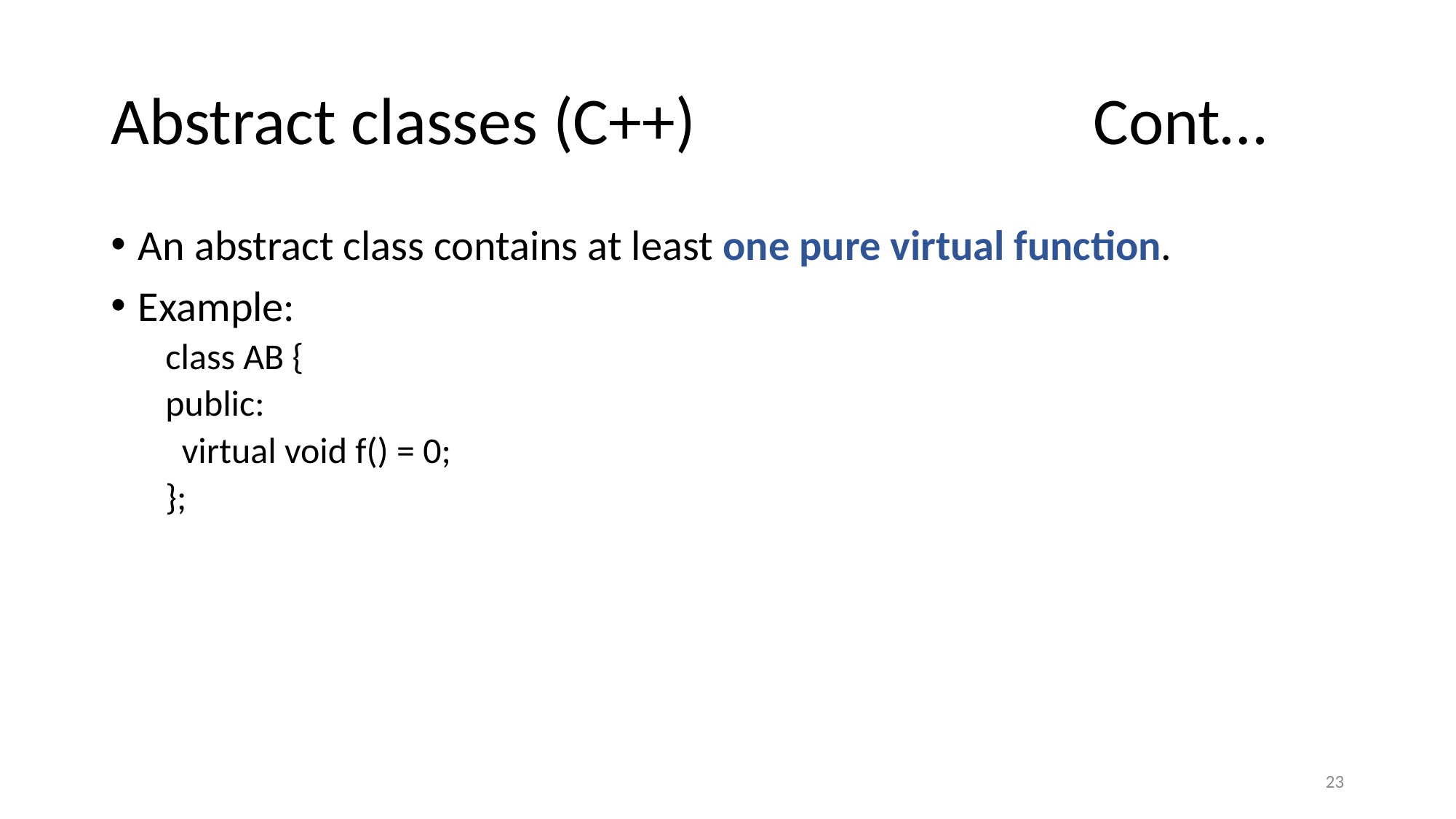

# Abstract classes (C++) 				Cont…
An abstract class contains at least one pure virtual function.
Example:
class AB {
public:
  virtual void f() = 0;
};
23